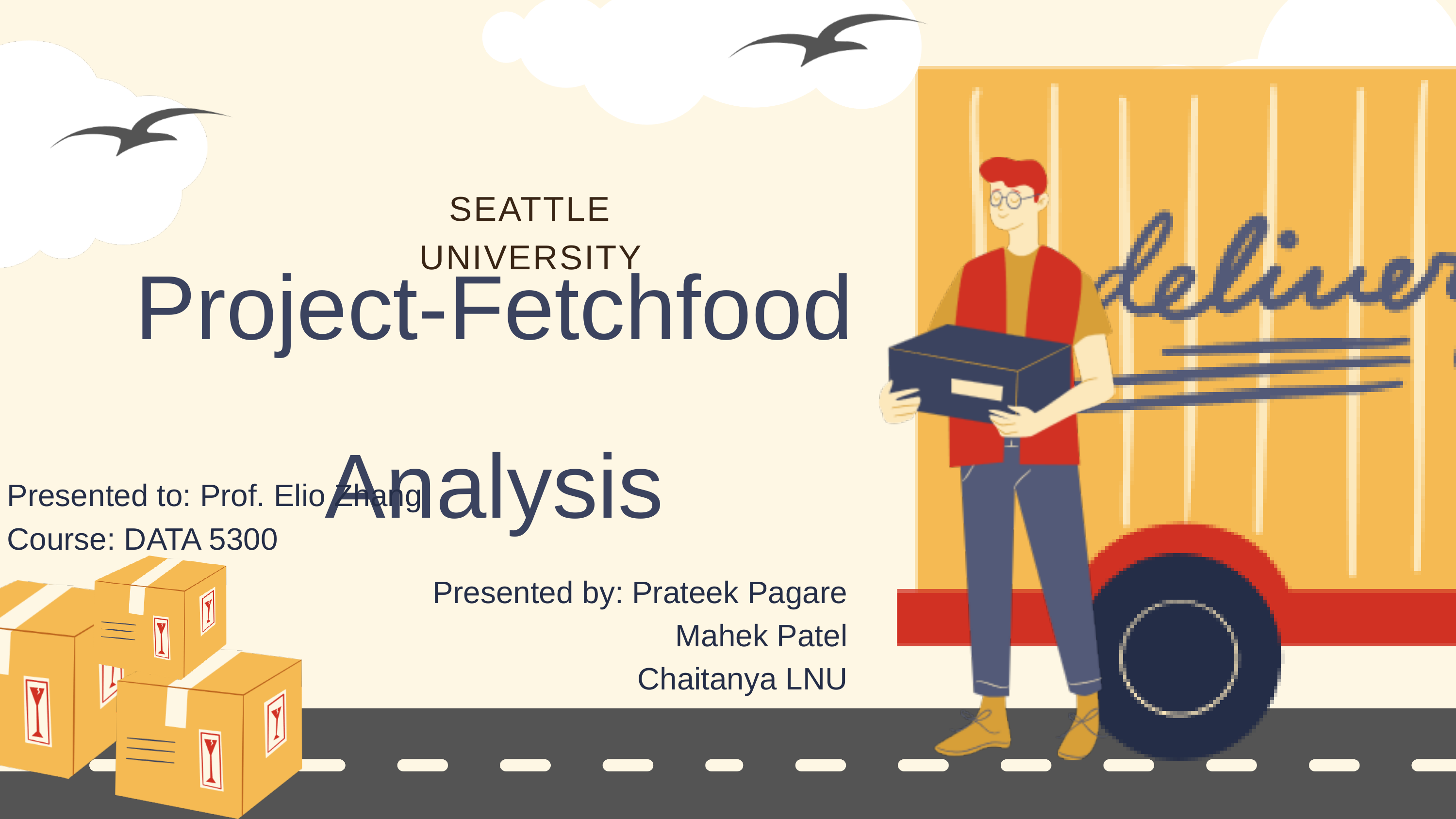

SEATTLE UNIVERSITY
Project-Fetchfood
                   Analysis
Presented to: Prof. Elio Zhang
Course: DATA 5300

Presented by: Prateek Pagare
Mahek Patel
Chaitanya LNU